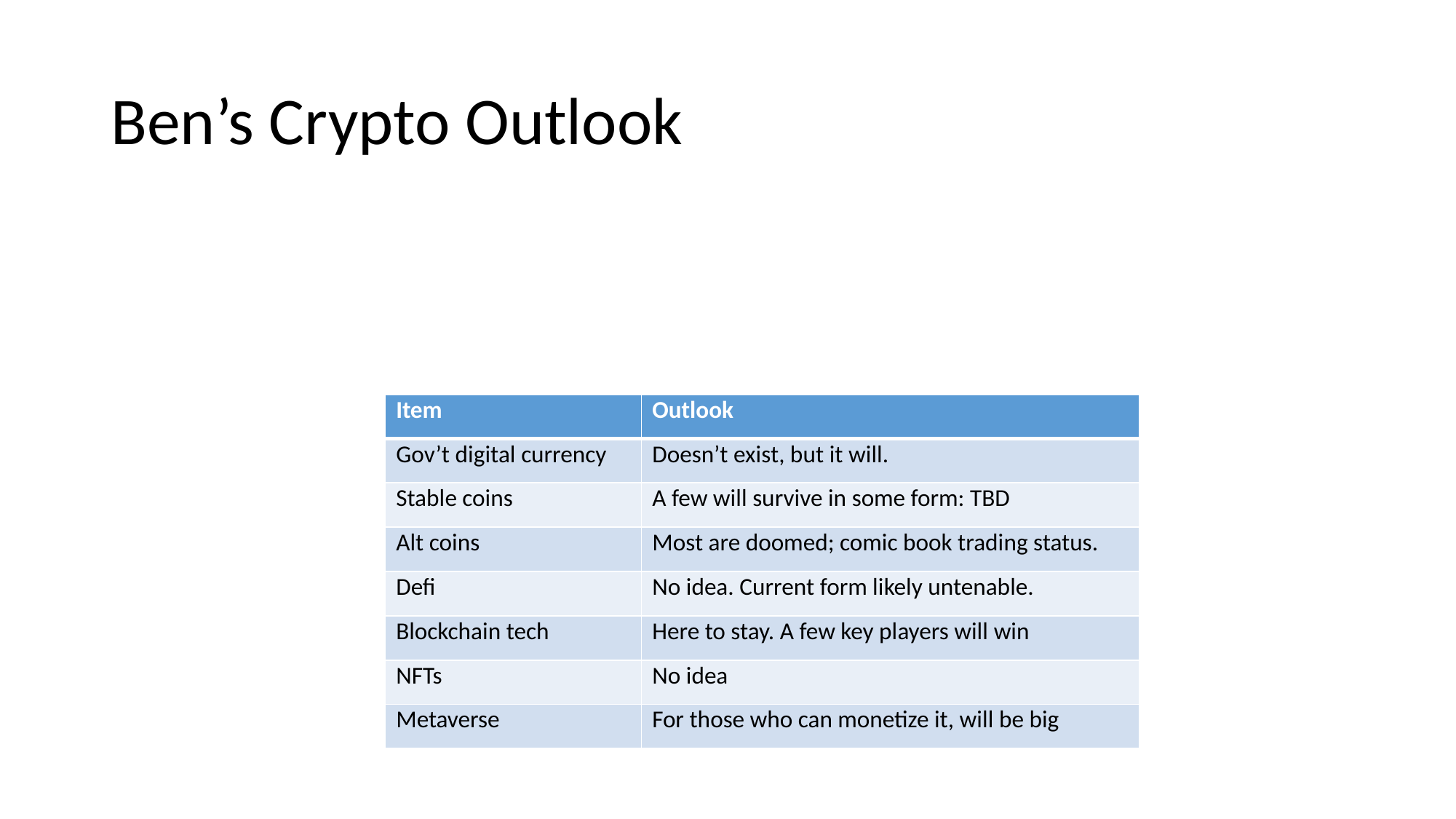

# Ben’s Crypto Outlook
| Item | Outlook |
| --- | --- |
| Gov’t digital currency | Doesn’t exist, but it will. |
| Stable coins | A few will survive in some form: TBD |
| Alt coins | Most are doomed; comic book trading status. |
| Defi | No idea. Current form likely untenable. |
| Blockchain tech | Here to stay. A few key players will win |
| NFTs | No idea |
| Metaverse | For those who can monetize it, will be big |